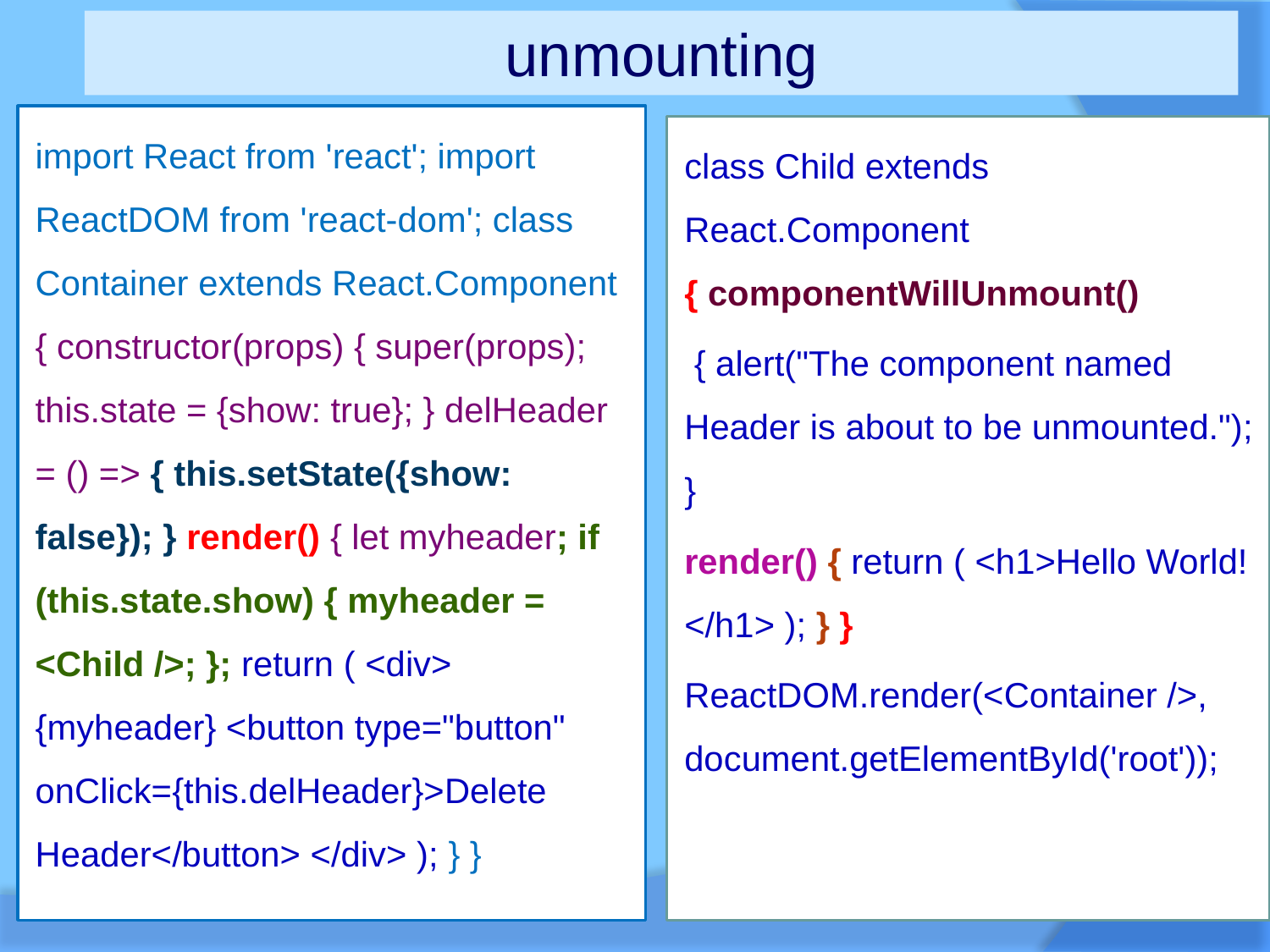

# unmounting
import React from 'react'; import ReactDOM from 'react-dom'; class Container extends React.Component { constructor(props) { super(props); this.state = {show: true}; } delHeader = () => { this.setState({show: false}); } render() { let myheader; if (this.state.show) { myheader = <Child />; }; return ( <div> {myheader} <button type="button" onClick={this.delHeader}>Delete Header</button> </div> ); } }
class Child extends React.Component { componentWillUnmount()
 { alert("The component named Header is about to be unmounted."); }
render() { return ( <h1>Hello World!</h1> ); } }
ReactDOM.render(<Container />, document.getElementById('root'));